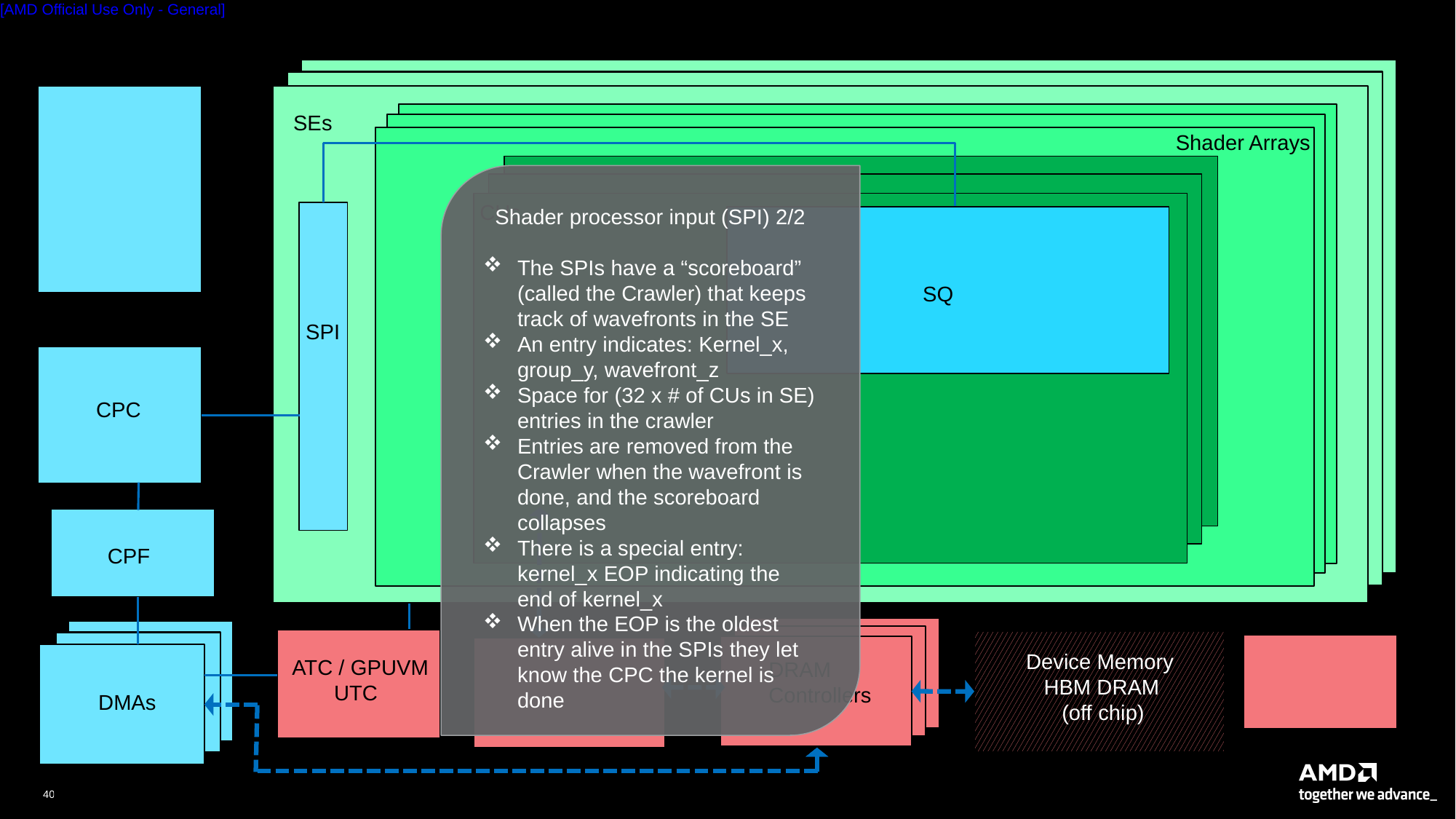

SEs
Shader Arrays

Shader processor input (SPI) 2/2

The SPIs have a “scoreboard” (called the Crawler) that keeps track of wavefronts in the SE
An entry indicates: Kernel_x, group_y, wavefront_z
Space for (32 x # of CUs in SE) entries in the crawler
Entries are removed from the Crawler when the wavefront is done, and the scoreboard collapses
There is a special entry: kernel_x EOP indicating the end of kernel_x
When the EOP is the oldest entry alive in the SPIs they let know the CPC the kernel is done

CUs

SQ
SPI

CPC

CP
CPF

Device Memory
   HBM DRAM
      (off chip)
ATC / GPUVM
       UTC
DRAM
Controllers
SRAM memory buffers hierarchy
          (on chip)
TCCs
DMAs